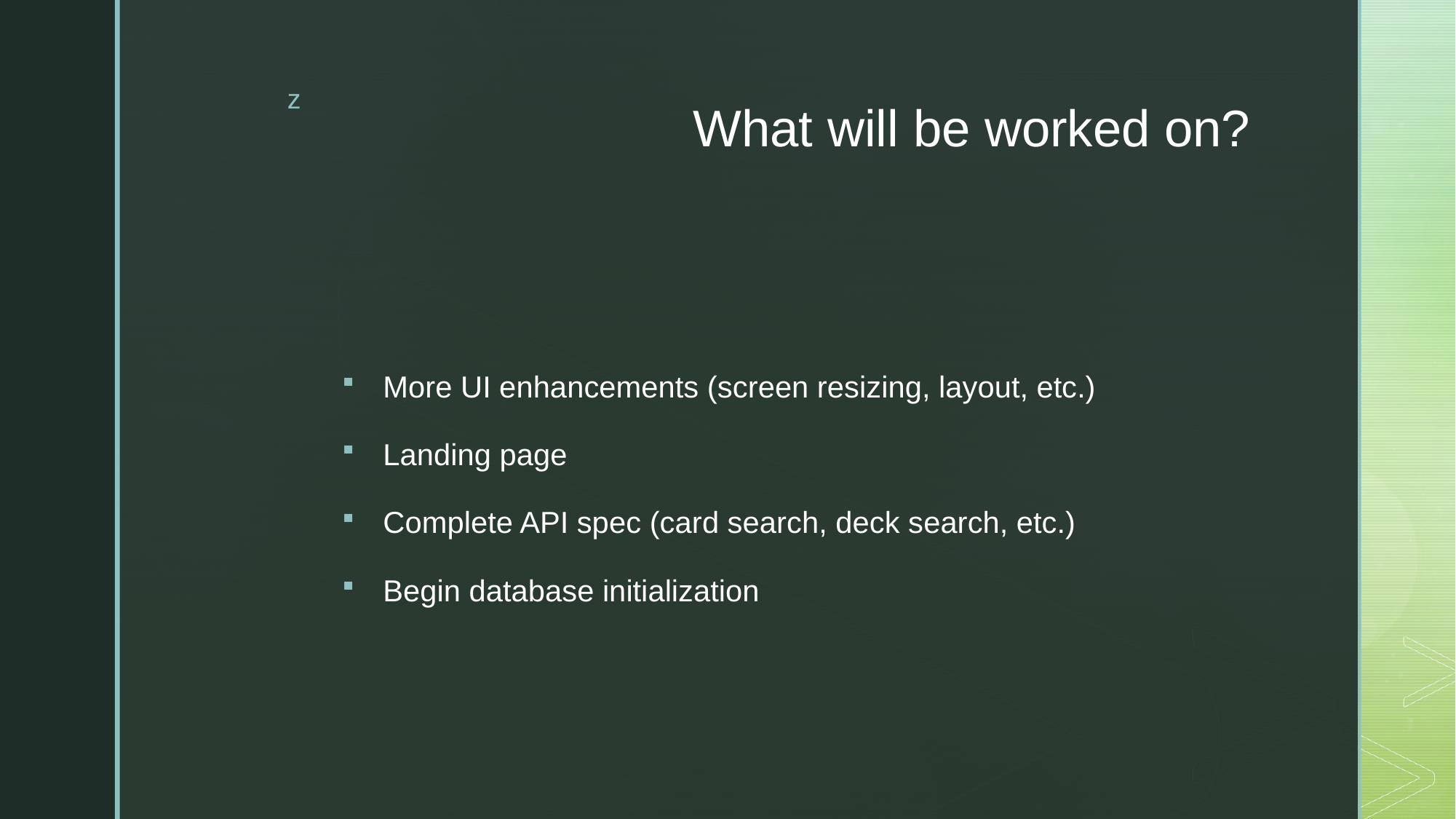

# What will be worked on?
More UI enhancements (screen resizing, layout, etc.)
Landing page
Complete API spec (card search, deck search, etc.)
Begin database initialization